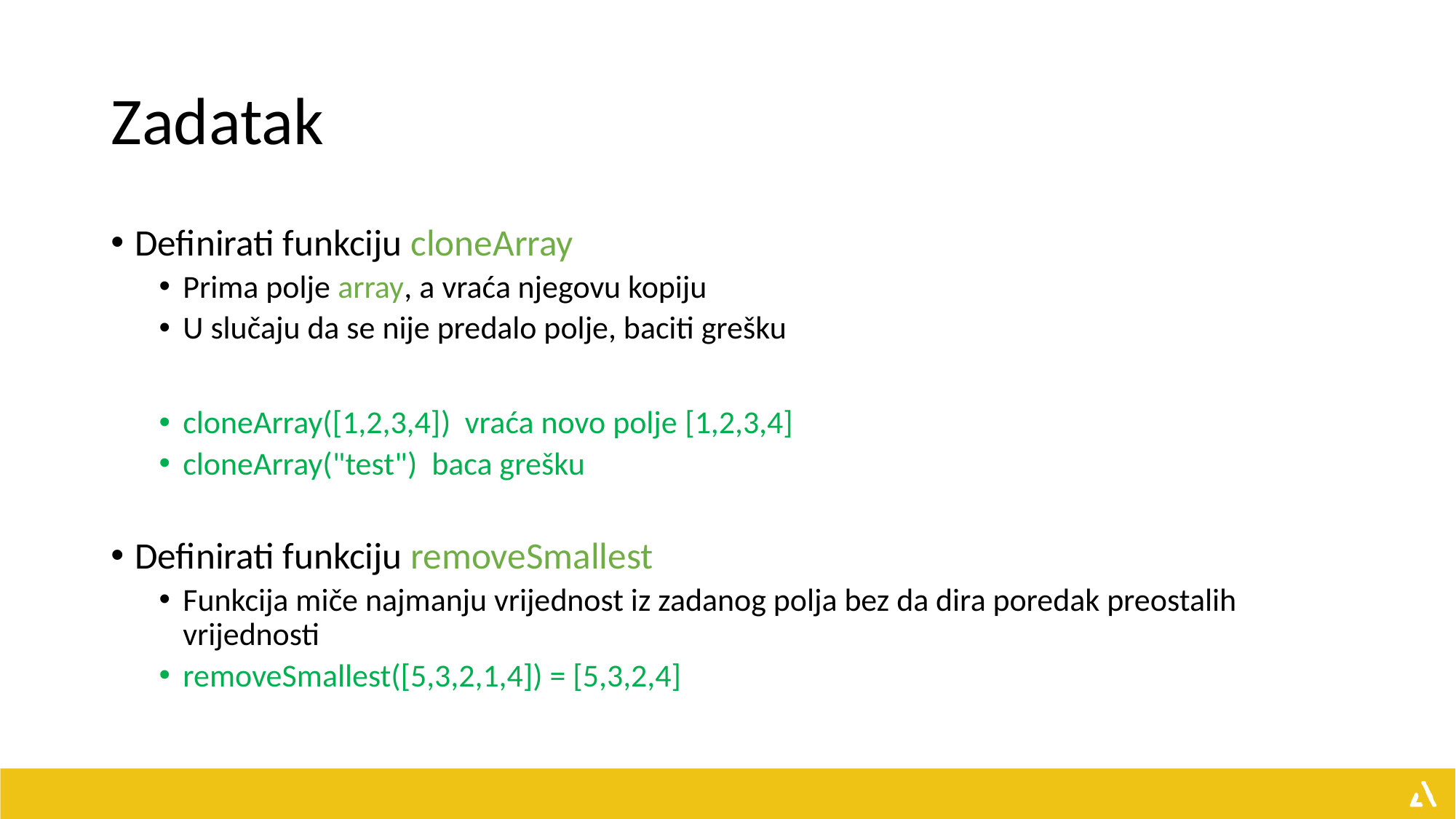

# Zadatak
Definirati funkciju cloneArray
Prima polje array, a vraća njegovu kopiju
U slučaju da se nije predalo polje, baciti grešku

cloneArray([1,2,3,4])  vraća novo polje [1,2,3,4]
cloneArray("test")  baca grešku

Definirati funkciju removeSmallest
Funkcija miče najmanju vrijednost iz zadanog polja bez da dira poredak preostalih vrijednosti
removeSmallest([5,3,2,1,4]) = [5,3,2,4]